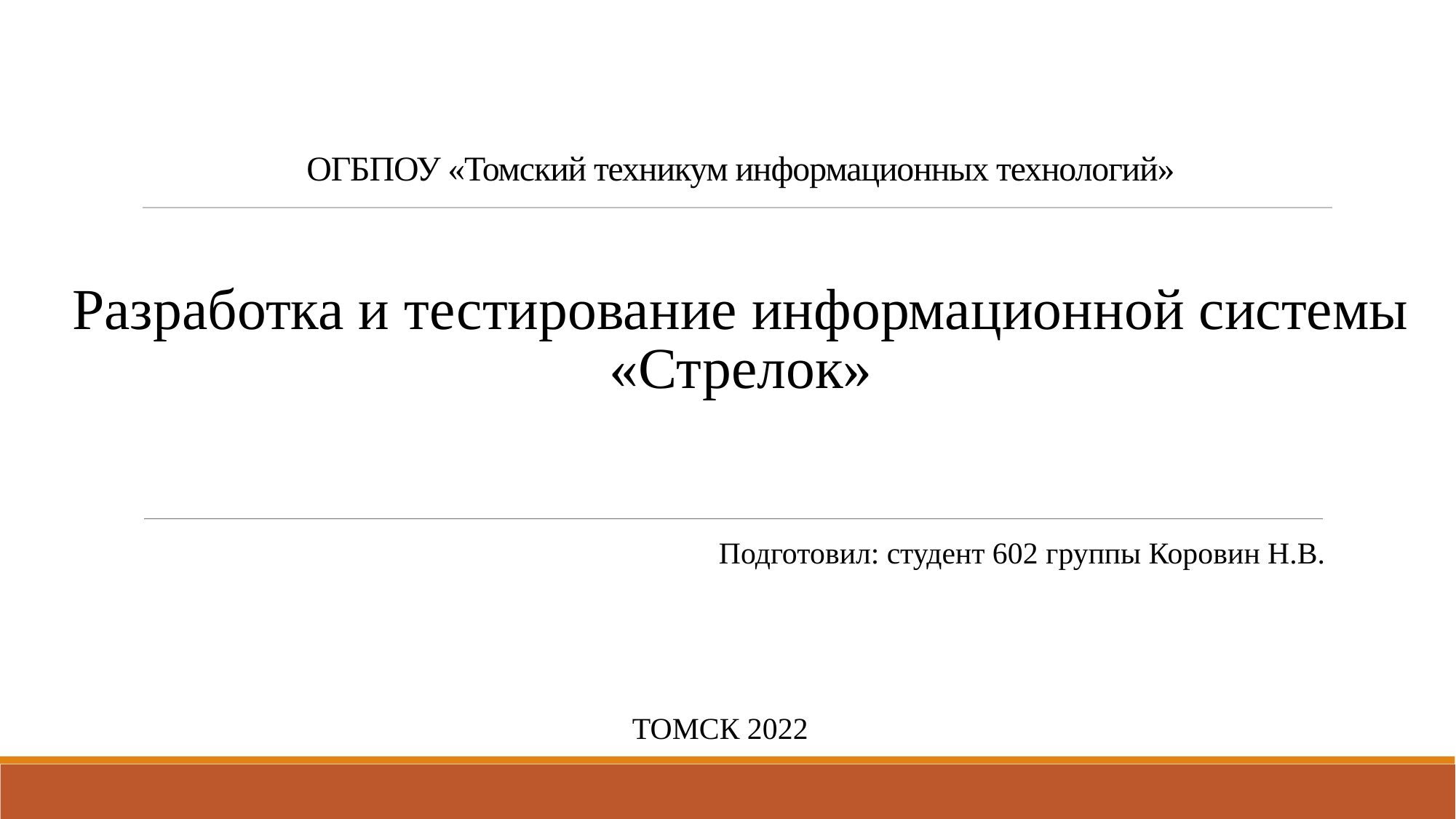

ОГБПОУ «Томский техникум информационных технологий»
Разработка и тестирование информационной системы «Стрелок»
Подготовил: студент 602 группы Коровин Н.В.
ТОМСК 2022